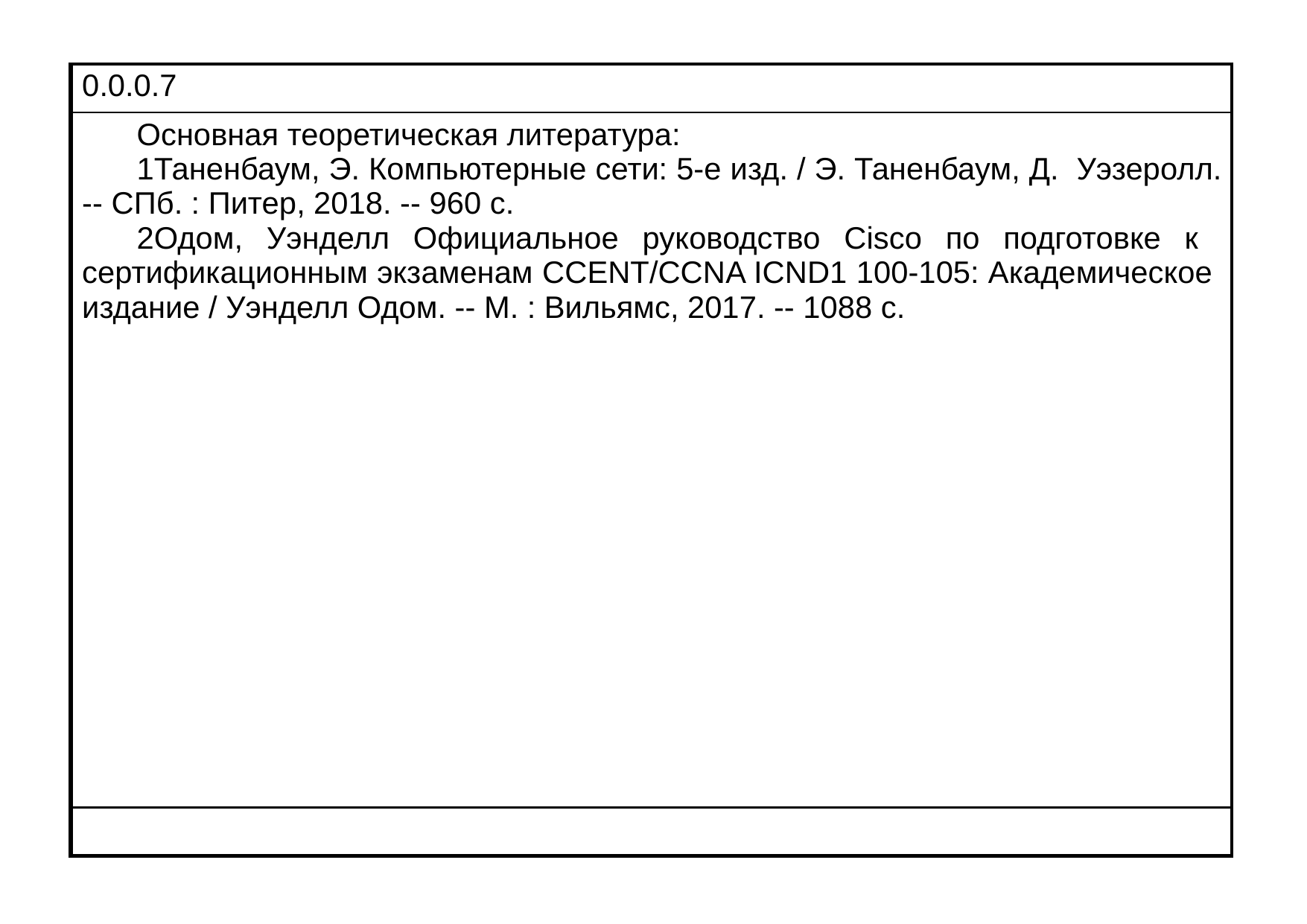

| 0.0.0.7 |
| --- |
| Основная теоретическая литература: Таненбаум, Э. Компьютерные сети: 5-е изд. / Э. Таненбаум, Д. Уэзеролл. -- СПб. : Питер, 2018. -- 960 с. Одом, Уэнделл Официальное руководство Cisco по подготовке к сертификационным экзаменам CCENT/CCNA ICND1 100-105: Академическое издание / Уэнделл Одом. -- М. : Вильямс, 2017. -- 1088 с. |
|  |